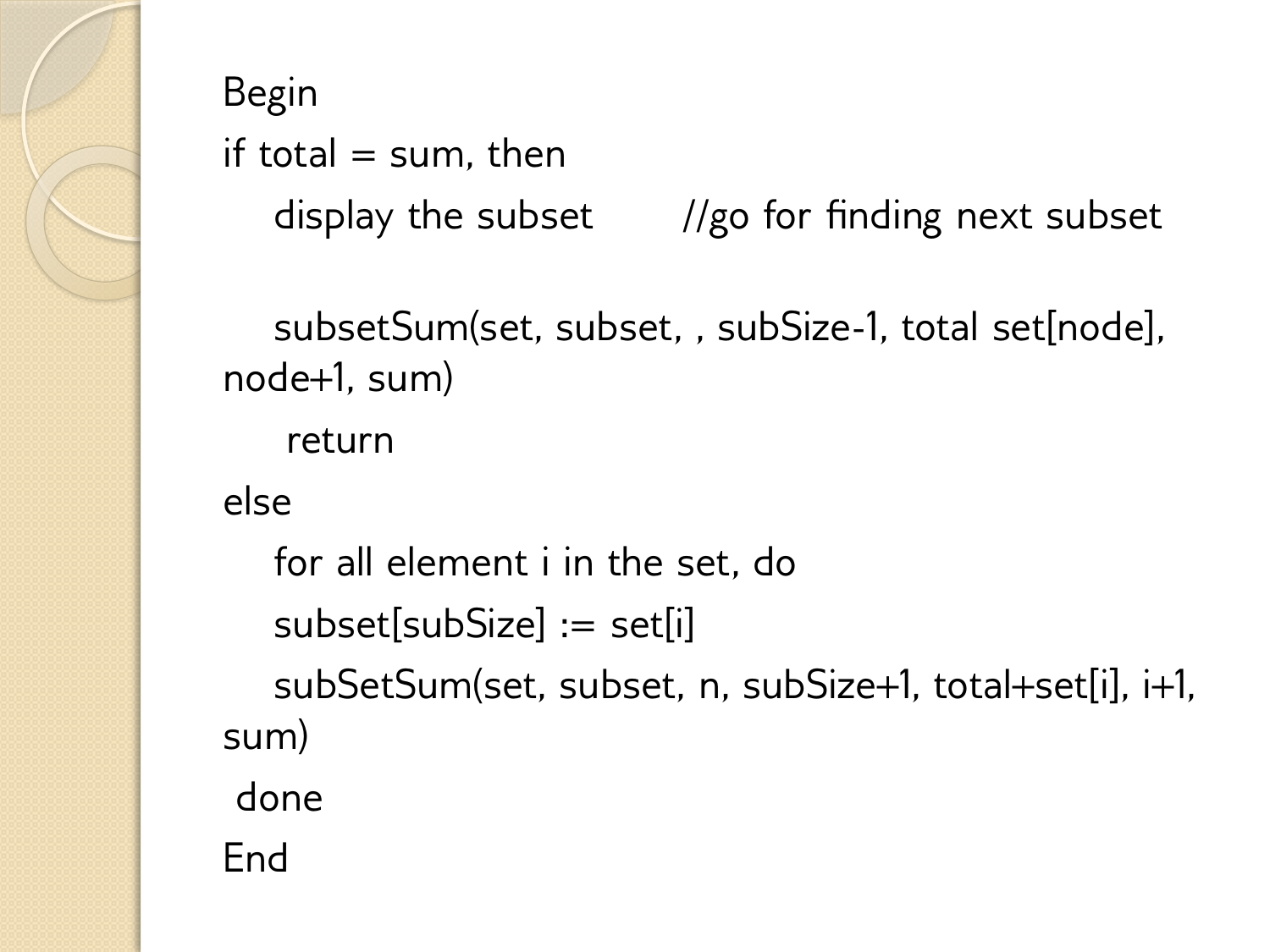

#
Begin
if total = sum, then
    display the subset       //go for finding next subset
    subsetSum(set, subset, , subSize-1, total set[node], node+1, sum)
     return
else
    for all element i in the set, do
    subset[subSize] := set[i]
    subSetSum(set, subset, n, subSize+1, total+set[i], i+1,  sum)
 done
End